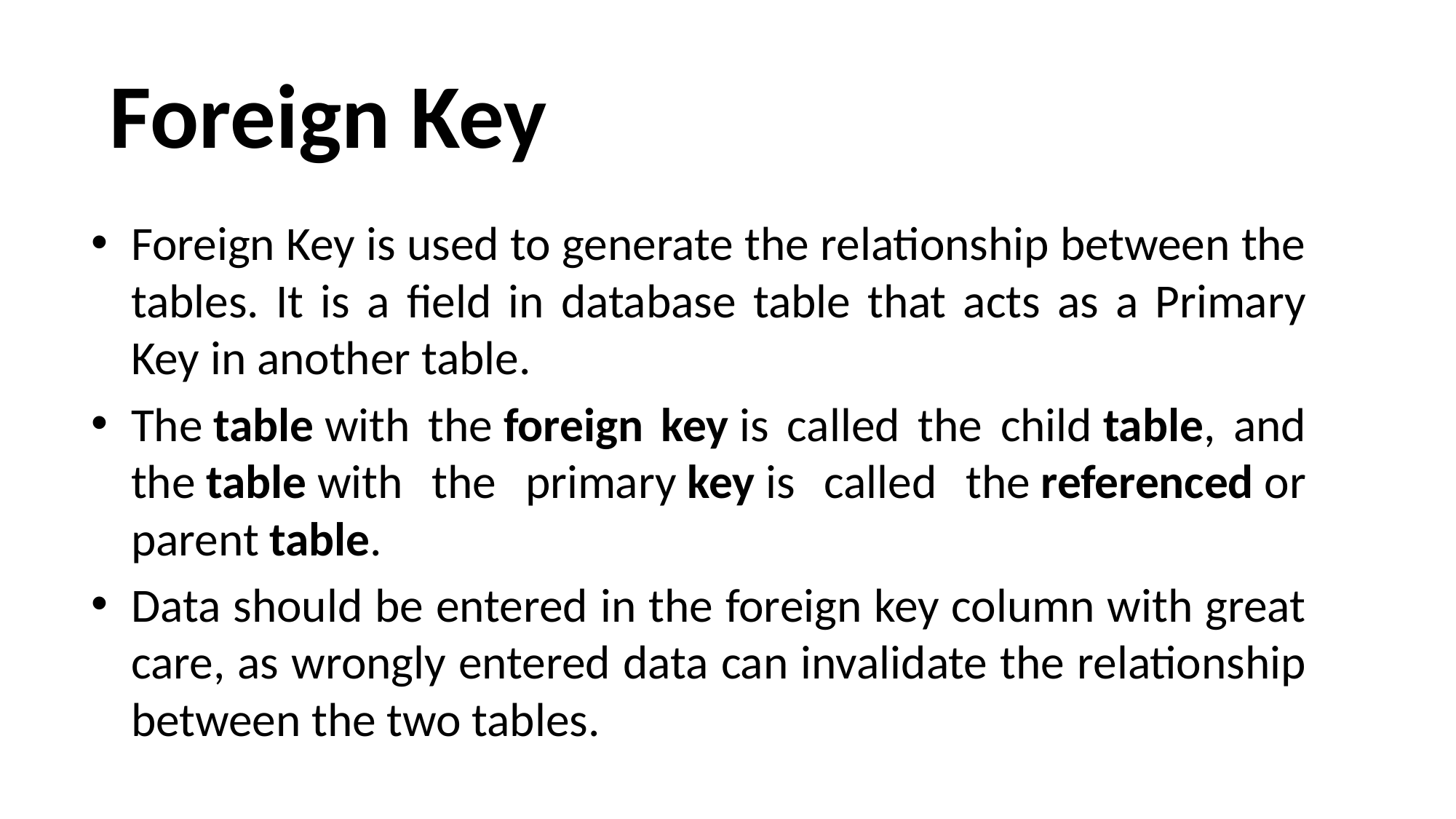

# Foreign Key
Foreign Key is used to generate the relationship between the tables. It is a field in database table that acts as a Primary Key in another table.
The table with the foreign key is called the child table, and the table with the primary key is called the referenced or parent table.
Data should be entered in the foreign key column with great care, as wrongly entered data can invalidate the relationship between the two tables.